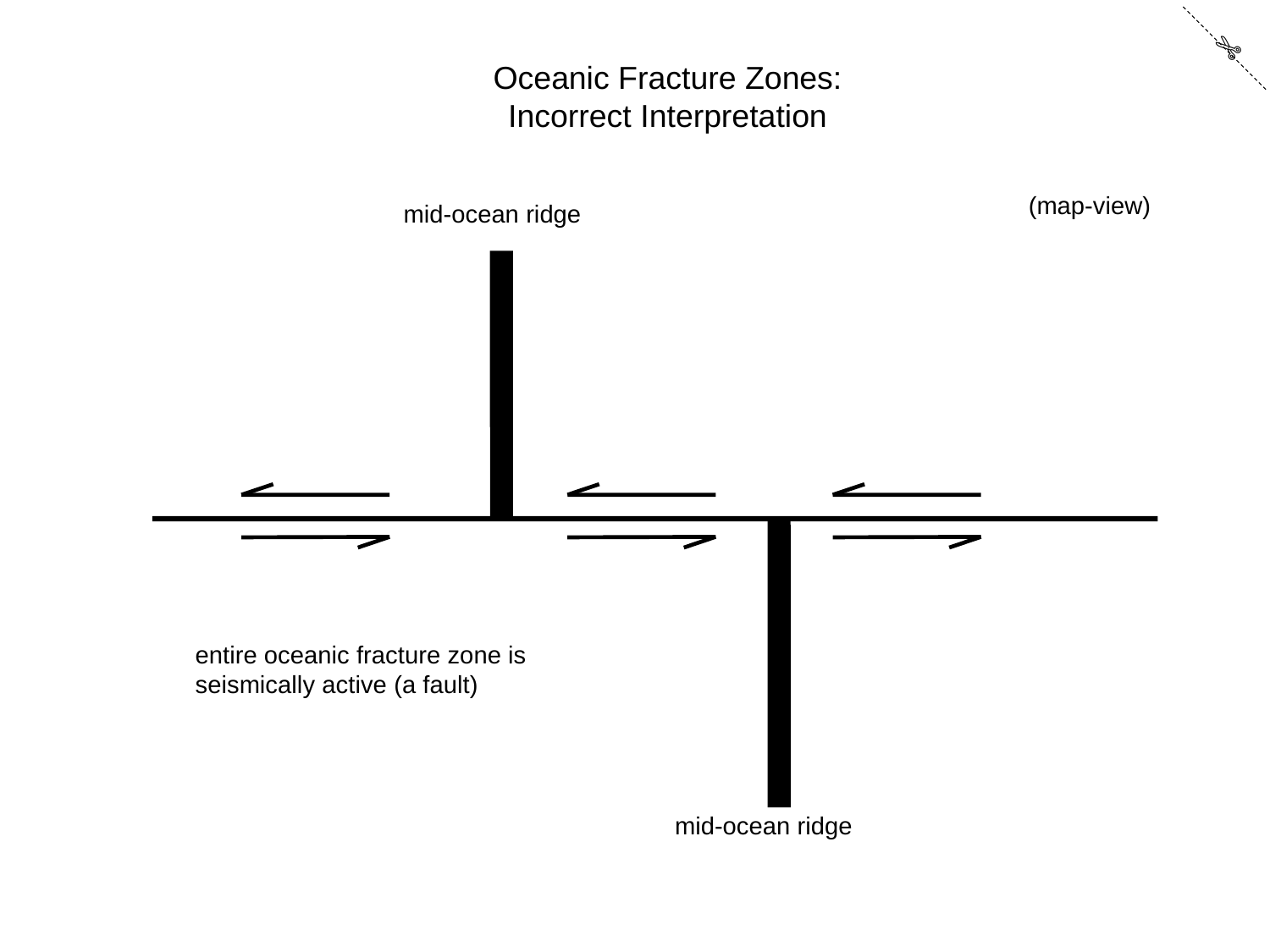

✄
Oceanic Fracture Zones: Incorrect Interpretation
(map-view)
mid-ocean ridge

entire oceanic fracture zone is seismically active (a fault)
mid-ocean ridge